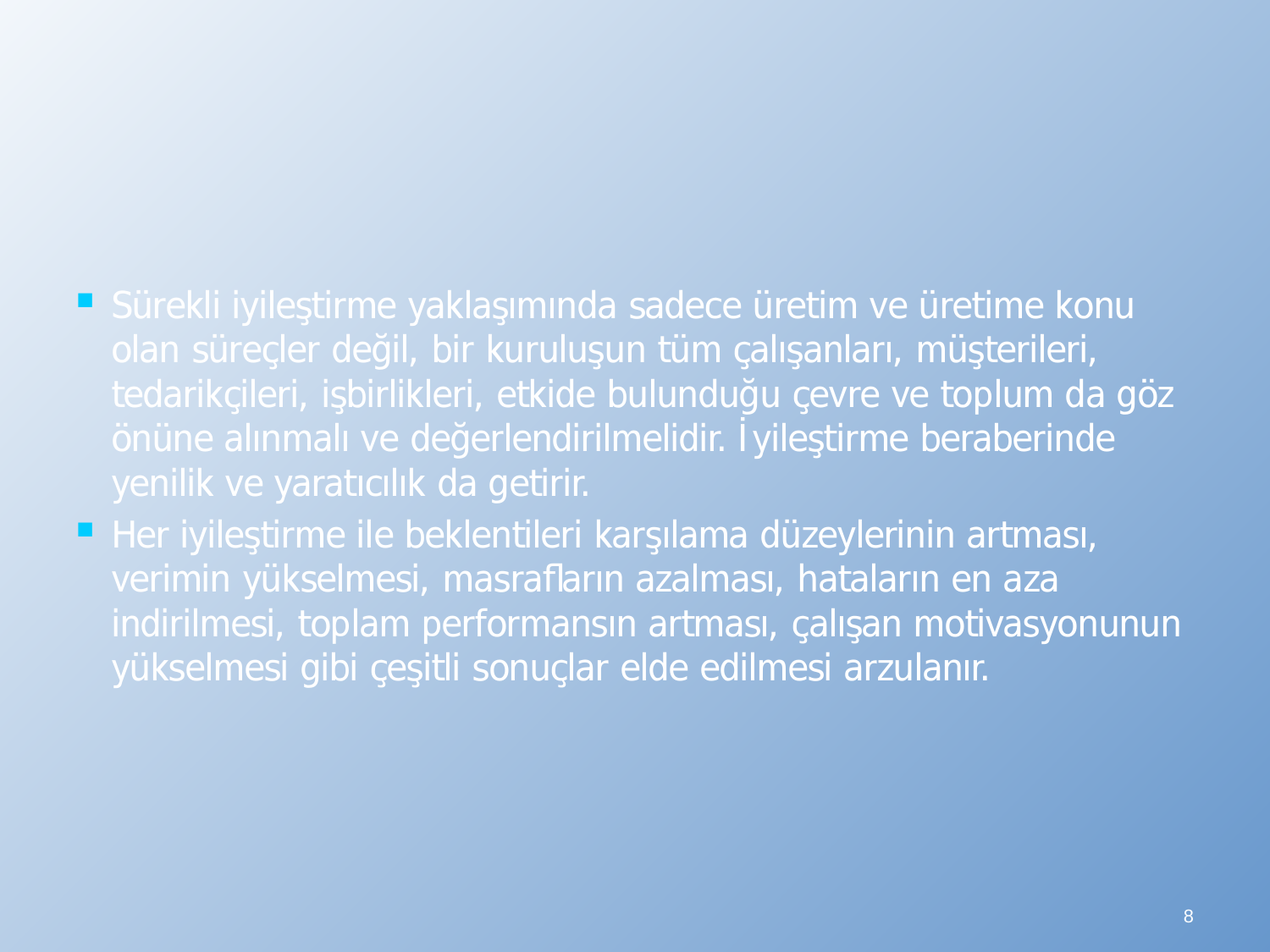

Sürekli iyileştirme yaklaşımında sadece üretim ve üretime konu olan süreçler değil, bir kuruluşun tüm çalışanları, müşterileri, tedarikçileri, işbirlikleri, etkide bulunduğu çevre ve toplum da göz önüne alınmalı ve değerlendirilmelidir. İyileştirme beraberinde yenilik ve yaratıcılık da getirir.
Her iyileştirme ile beklentileri karşılama düzeylerinin artması, verimin yükselmesi, masrafların azalması, hataların en aza indirilmesi, toplam performansın artması, çalışan motivasyonunun yükselmesi gibi çeşitli sonuçlar elde edilmesi arzulanır.

8